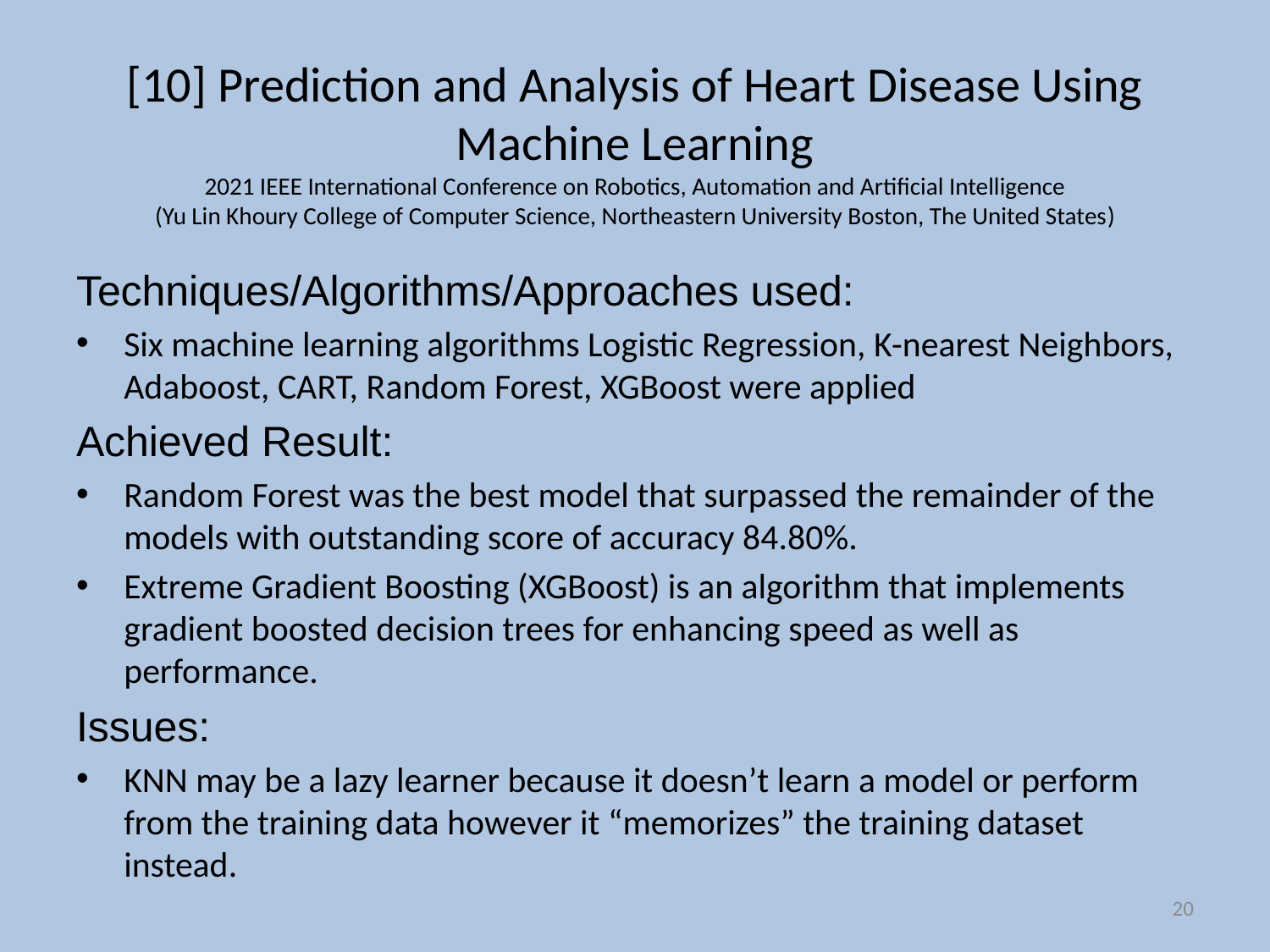

# [10] Prediction and Analysis of Heart Disease Using Machine Learning 2021 IEEE International Conference on Robotics, Automation and Artificial Intelligence (Yu Lin Khoury College of Computer Science, Northeastern University Boston, The United States)
Techniques/Algorithms/Approaches used:
Six machine learning algorithms Logistic Regression, K-nearest Neighbors, Adaboost, CART, Random Forest, XGBoost were applied
Achieved Result:
Random Forest was the best model that surpassed the remainder of the models with outstanding score of accuracy 84.80%.
Extreme Gradient Boosting (XGBoost) is an algorithm that implements gradient boosted decision trees for enhancing speed as well as performance.
Issues:
KNN may be a lazy learner because it doesn’t learn a model or perform from the training data however it “memorizes” the training dataset instead.

20